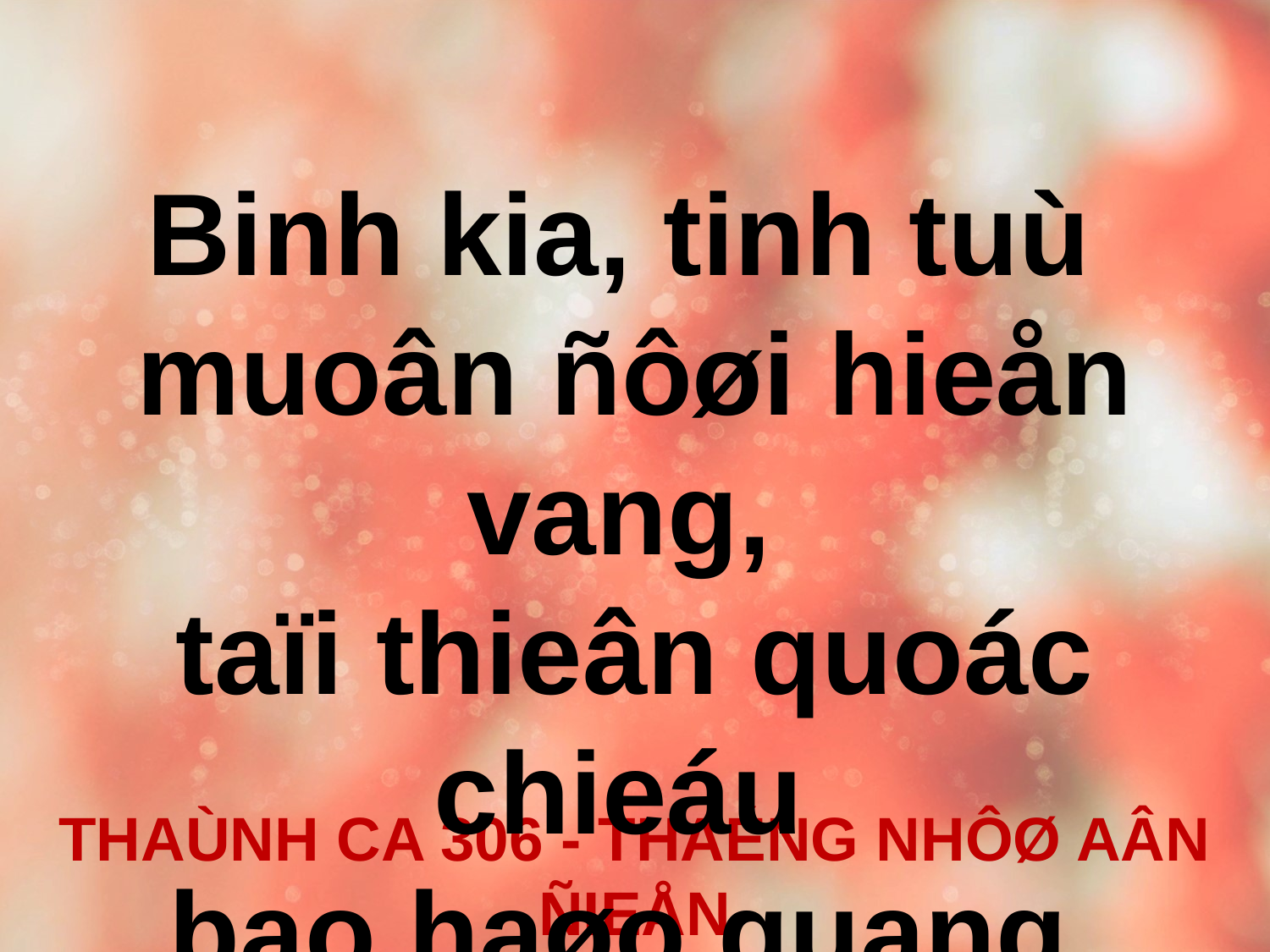

Binh kia, tinh tuù
muoân ñôøi hieån vang,
taïi thieân quoác chieáu
bao haøo quang.
THAÙNH CA 306 - THAÉNG NHÔØ AÂN ÑIEÅN